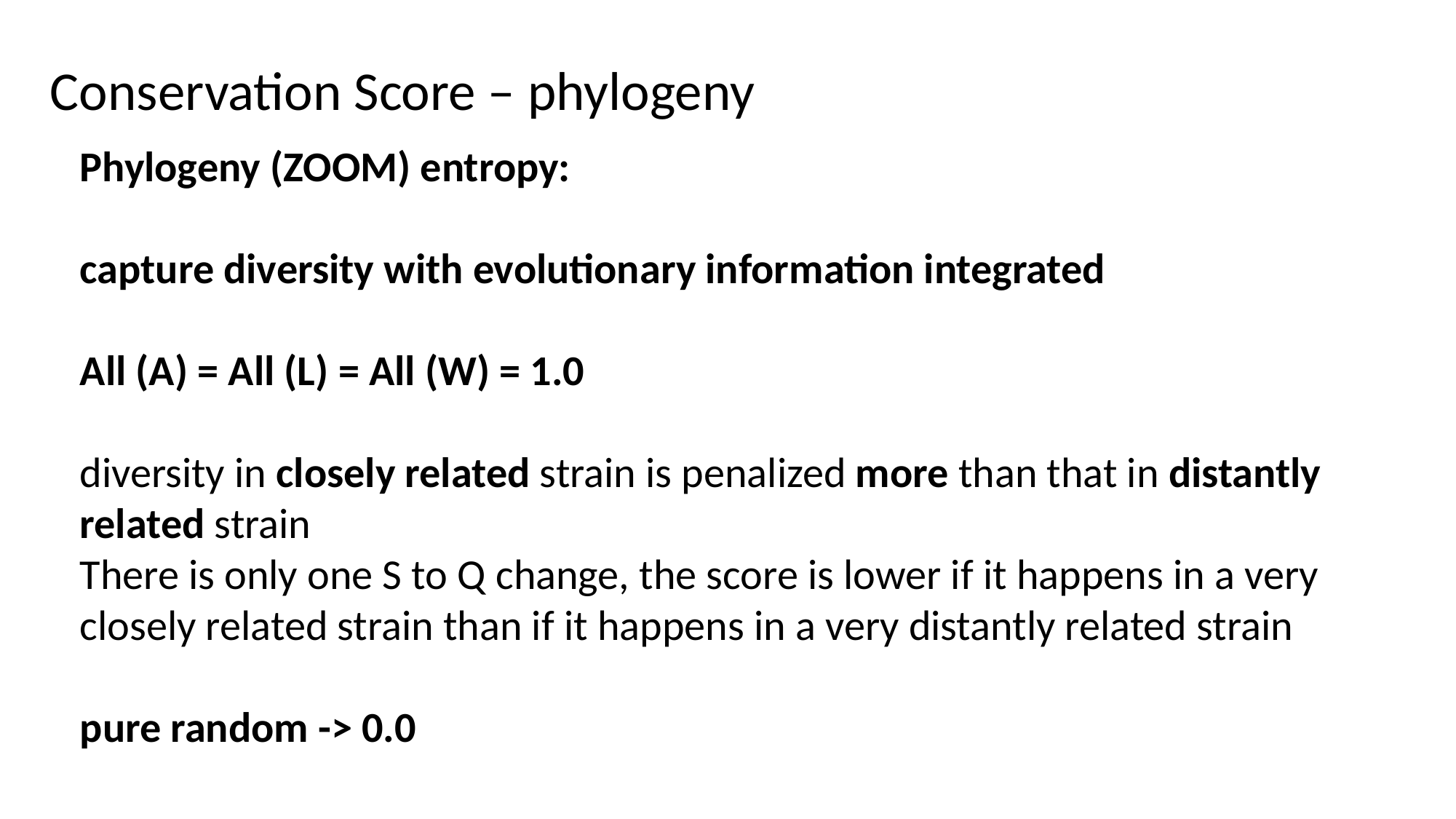

Conservation Score – phylogeny
Phylogeny (ZOOM) entropy:

capture diversity with evolutionary information integrated

All (A) = All (L) = All (W) = 1.0

diversity in closely related strain is penalized more than that in distantly related strain
There is only one S to Q change, the score is lower if it happens in a very closely related strain than if it happens in a very distantly related strain

pure random -> 0.0